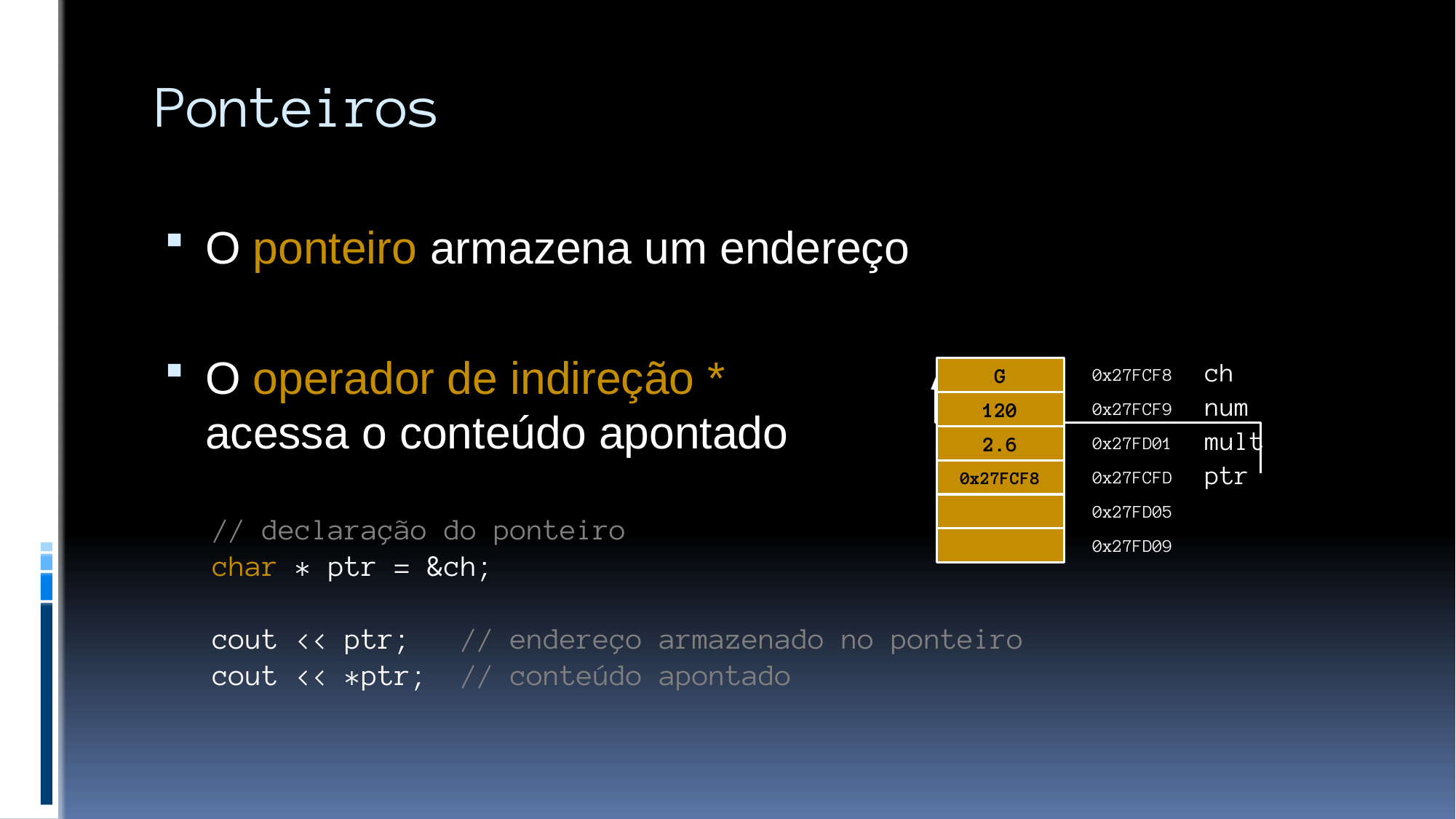

# Ponteiros
O ponteiro armazena um endereço

O operador de indireção *
acessa o conteúdo apontado
ch
G
0x27FCF8
num
120
0x27FCF9
mult
2.6
0x27FD01
ptr
0x27FCF8
0x27FCFD

0x27FD05
// declaração do ponteiro
char * ptr = &ch;

cout << ptr;   // endereço armazenado no ponteiro
cout << *ptr;  // conteúdo apontado

0x27FD09